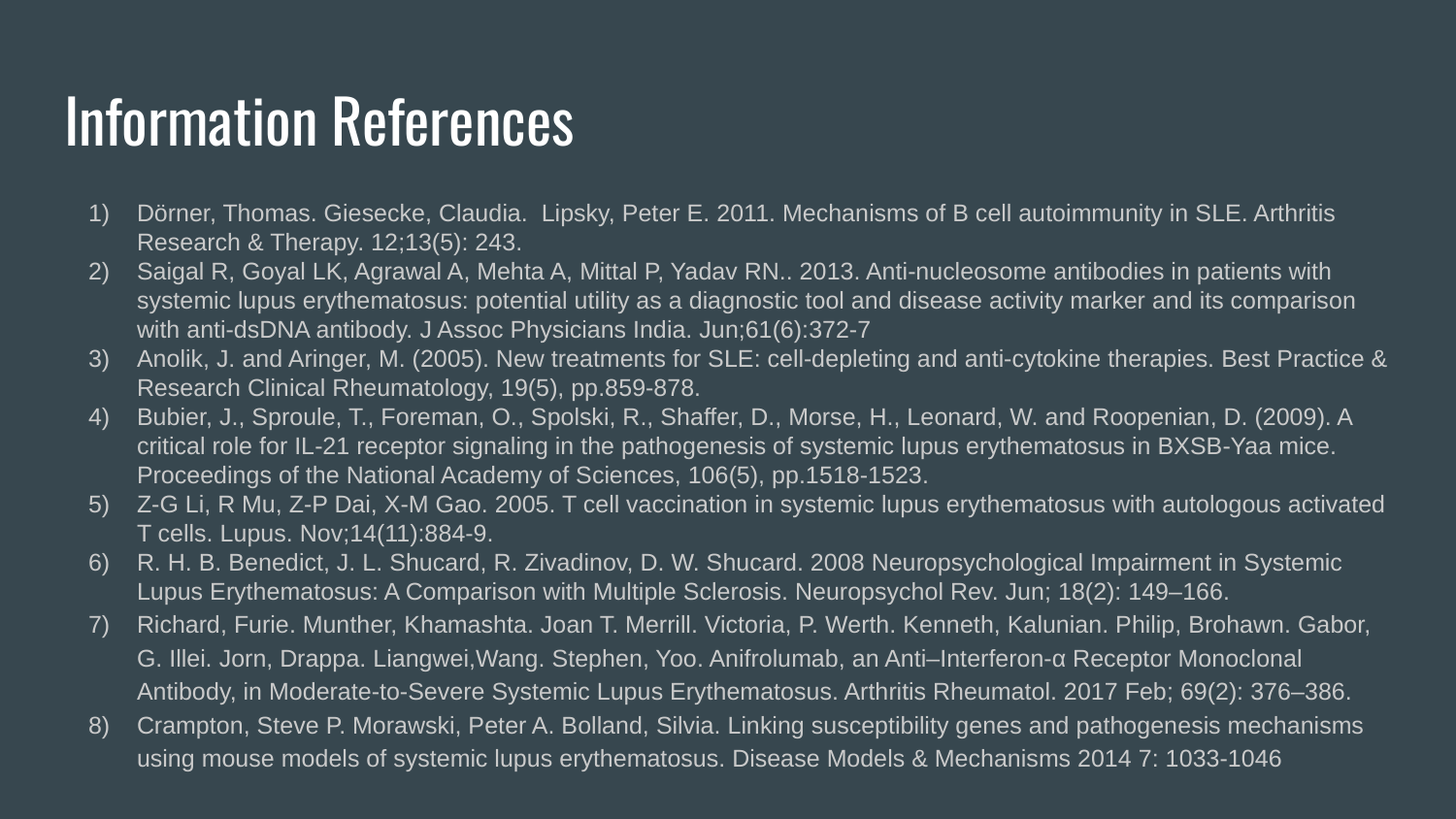

# Information References
Dörner, Thomas. Giesecke, Claudia.  Lipsky, Peter E. 2011. Mechanisms of B cell autoimmunity in SLE. Arthritis Research & Therapy. 12;13(5): 243.
Saigal R, Goyal LK, Agrawal A, Mehta A, Mittal P, Yadav RN.. 2013. Anti-nucleosome antibodies in patients with systemic lupus erythematosus: potential utility as a diagnostic tool and disease activity marker and its comparison with anti-dsDNA antibody. J Assoc Physicians India. Jun;61(6):372-7
Anolik, J. and Aringer, M. (2005). New treatments for SLE: cell-depleting and anti-cytokine therapies. Best Practice & Research Clinical Rheumatology, 19(5), pp.859-878.
Bubier, J., Sproule, T., Foreman, O., Spolski, R., Shaffer, D., Morse, H., Leonard, W. and Roopenian, D. (2009). A critical role for IL-21 receptor signaling in the pathogenesis of systemic lupus erythematosus in BXSB-Yaa mice. Proceedings of the National Academy of Sciences, 106(5), pp.1518-1523.
Z-G Li, R Mu, Z-P Dai, X-M Gao. 2005. T cell vaccination in systemic lupus erythematosus with autologous activated T cells. Lupus. Nov;14(11):884-9.
R. H. B. Benedict, J. L. Shucard, R. Zivadinov, D. W. Shucard. 2008 Neuropsychological Impairment in Systemic Lupus Erythematosus: A Comparison with Multiple Sclerosis. Neuropsychol Rev. Jun; 18(2): 149–166.
Richard, Furie. Munther, Khamashta. Joan T. Merrill. Victoria, P. Werth. Kenneth, Kalunian. Philip, Brohawn. Gabor, G. Illei. Jorn, Drappa. Liangwei,Wang. Stephen, Yoo. Anifrolumab, an Anti–Interferon‐α Receptor Monoclonal Antibody, in Moderate‐to‐Severe Systemic Lupus Erythematosus. Arthritis Rheumatol. 2017 Feb; 69(2): 376–386.
Crampton, Steve P. Morawski, Peter A. Bolland, Silvia. Linking susceptibility genes and pathogenesis mechanisms using mouse models of systemic lupus erythematosus. Disease Models & Mechanisms 2014 7: 1033-1046